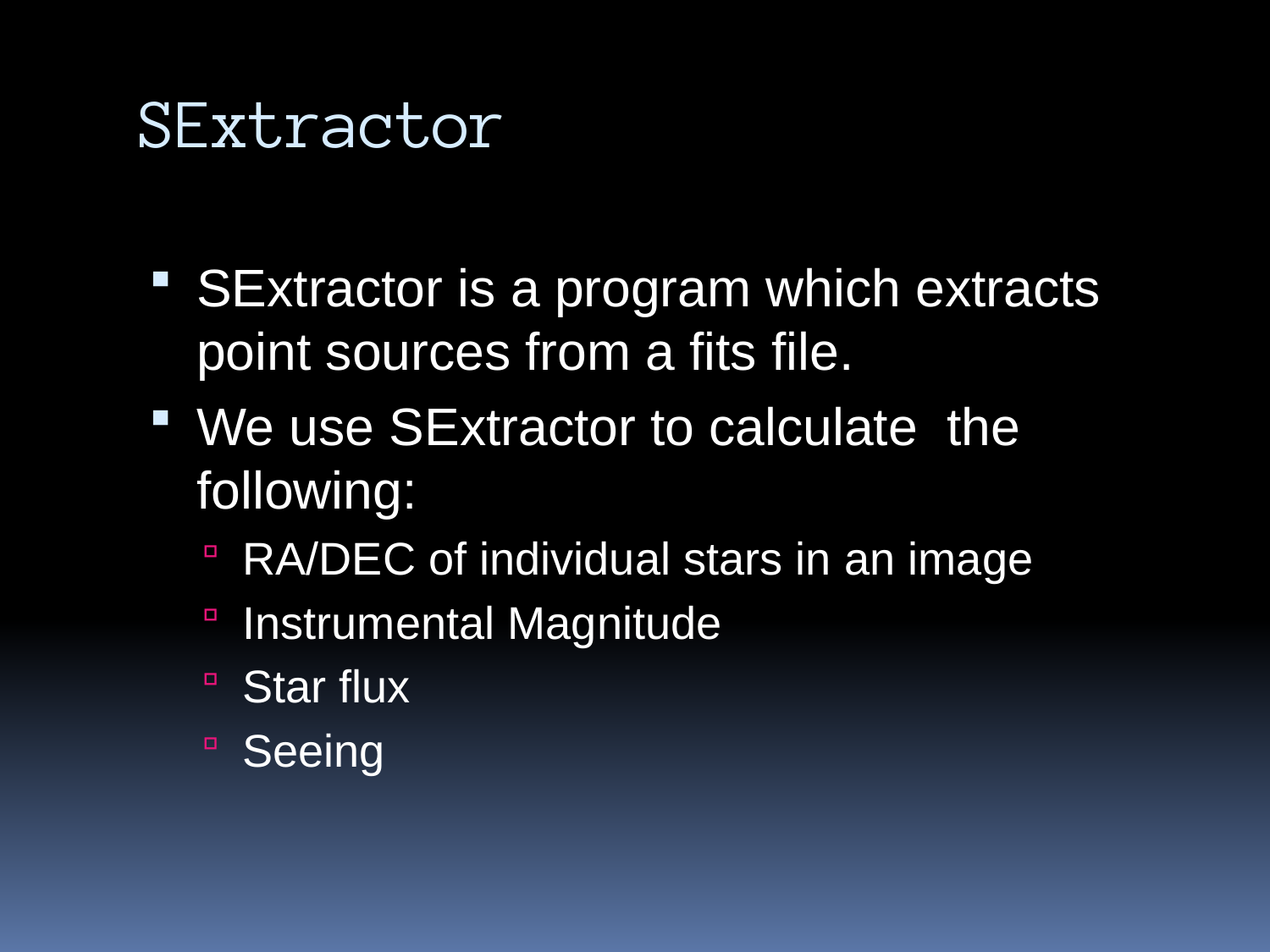

# SExtractor
SExtractor is a program which extracts point sources from a fits file.
We use SExtractor to calculate  the following:
RA/DEC of individual stars in an image
Instrumental Magnitude
Star flux
Seeing